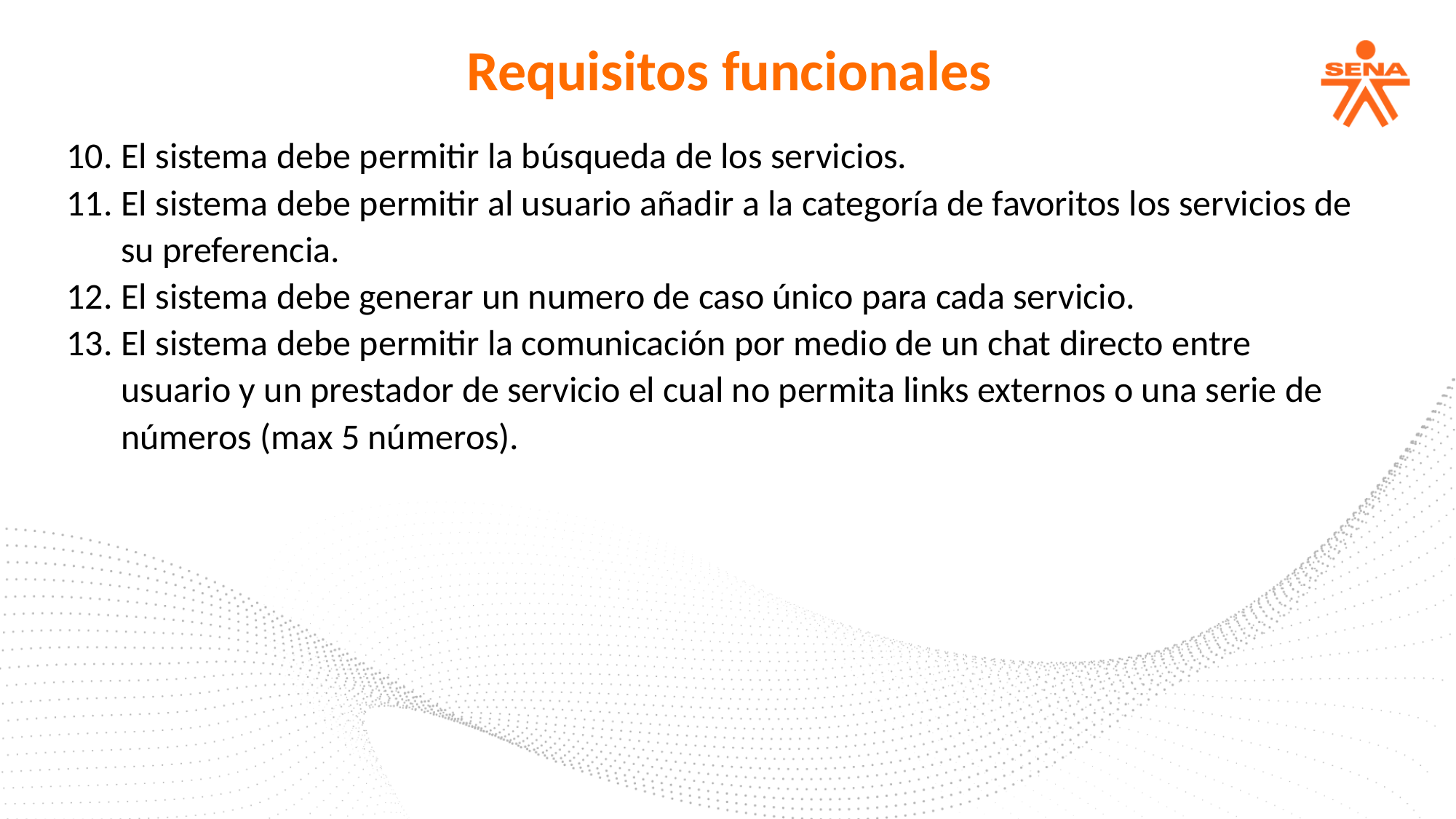

Requisitos funcionales
El sistema debe permitir la búsqueda de los servicios.
El sistema debe permitir al usuario añadir a la categoría de favoritos los servicios de su preferencia.
El sistema debe generar un numero de caso único para cada servicio.
El sistema debe permitir la comunicación por medio de un chat directo entre usuario y un prestador de servicio el cual no permita links externos o una serie de números (max 5 números).